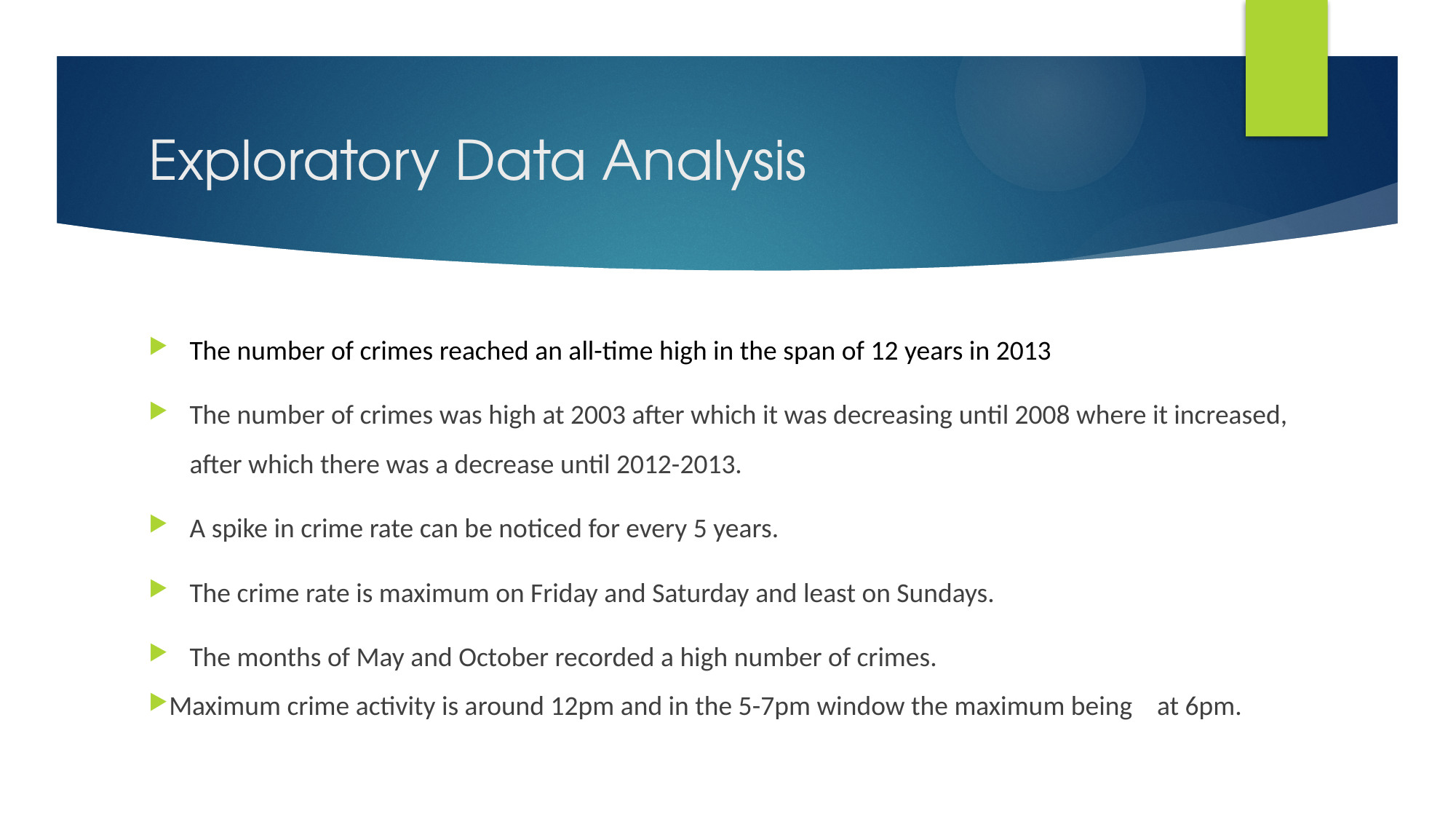

# Exploratory Data Analysis
The number of crimes reached an all-time high in the span of 12 years in 2013
The number of crimes was high at 2003 after which it was decreasing until 2008 where it increased, after which there was a decrease until 2012-2013.
A spike in crime rate can be noticed for every 5 years.
The crime rate is maximum on Friday and Saturday and least on Sundays.
The months of May and October recorded a high number of crimes.
Maximum crime activity is around 12pm and in the 5-7pm window the maximum being    at 6pm.